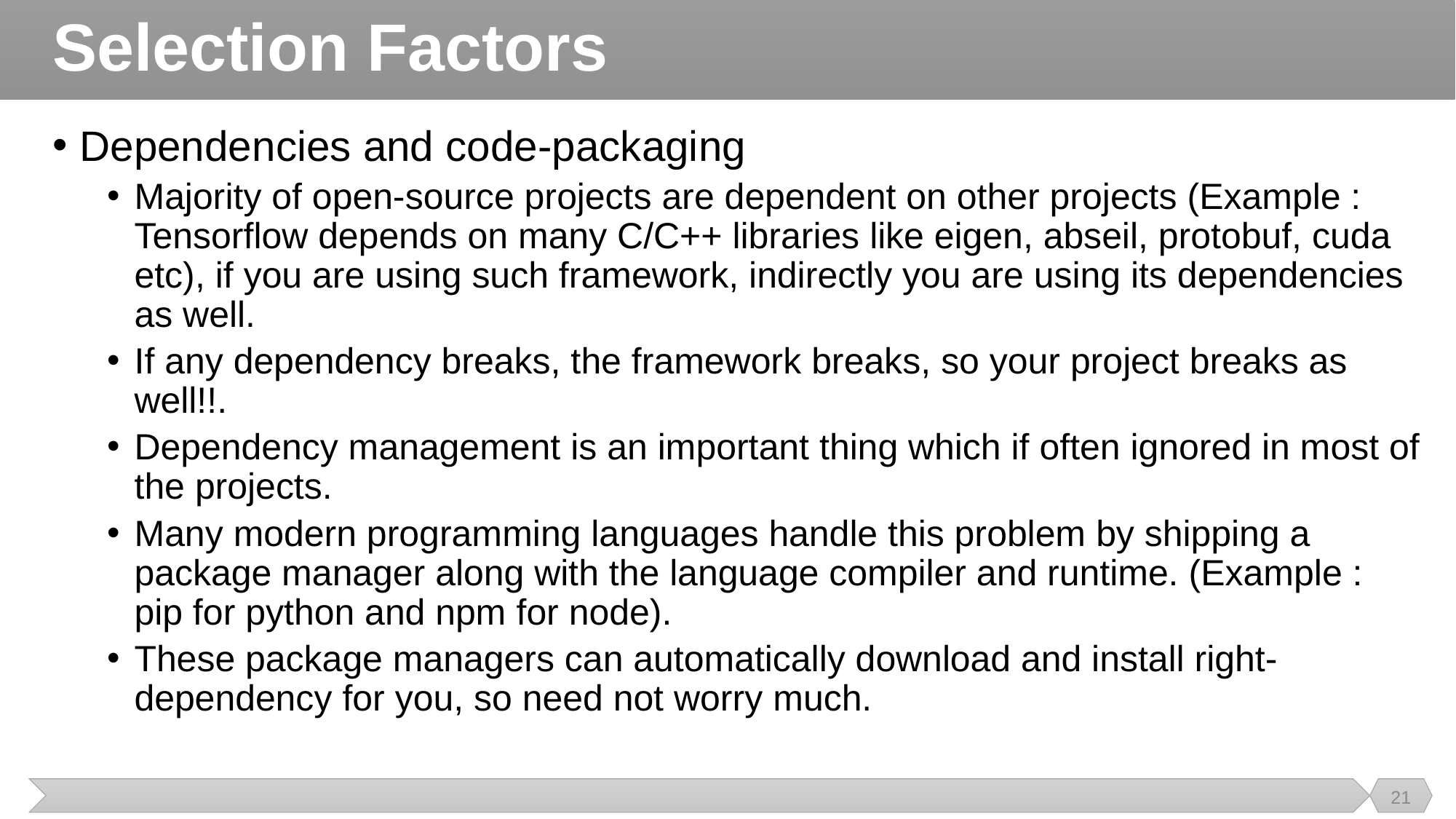

# Selection Factors
Dependencies and code-packaging
Majority of open-source projects are dependent on other projects (Example : Tensorflow depends on many C/C++ libraries like eigen, abseil, protobuf, cuda etc), if you are using such framework, indirectly you are using its dependencies as well.
If any dependency breaks, the framework breaks, so your project breaks as well!!.
Dependency management is an important thing which if often ignored in most of the projects.
Many modern programming languages handle this problem by shipping a package manager along with the language compiler and runtime. (Example : pip for python and npm for node).
These package managers can automatically download and install right-dependency for you, so need not worry much.
21